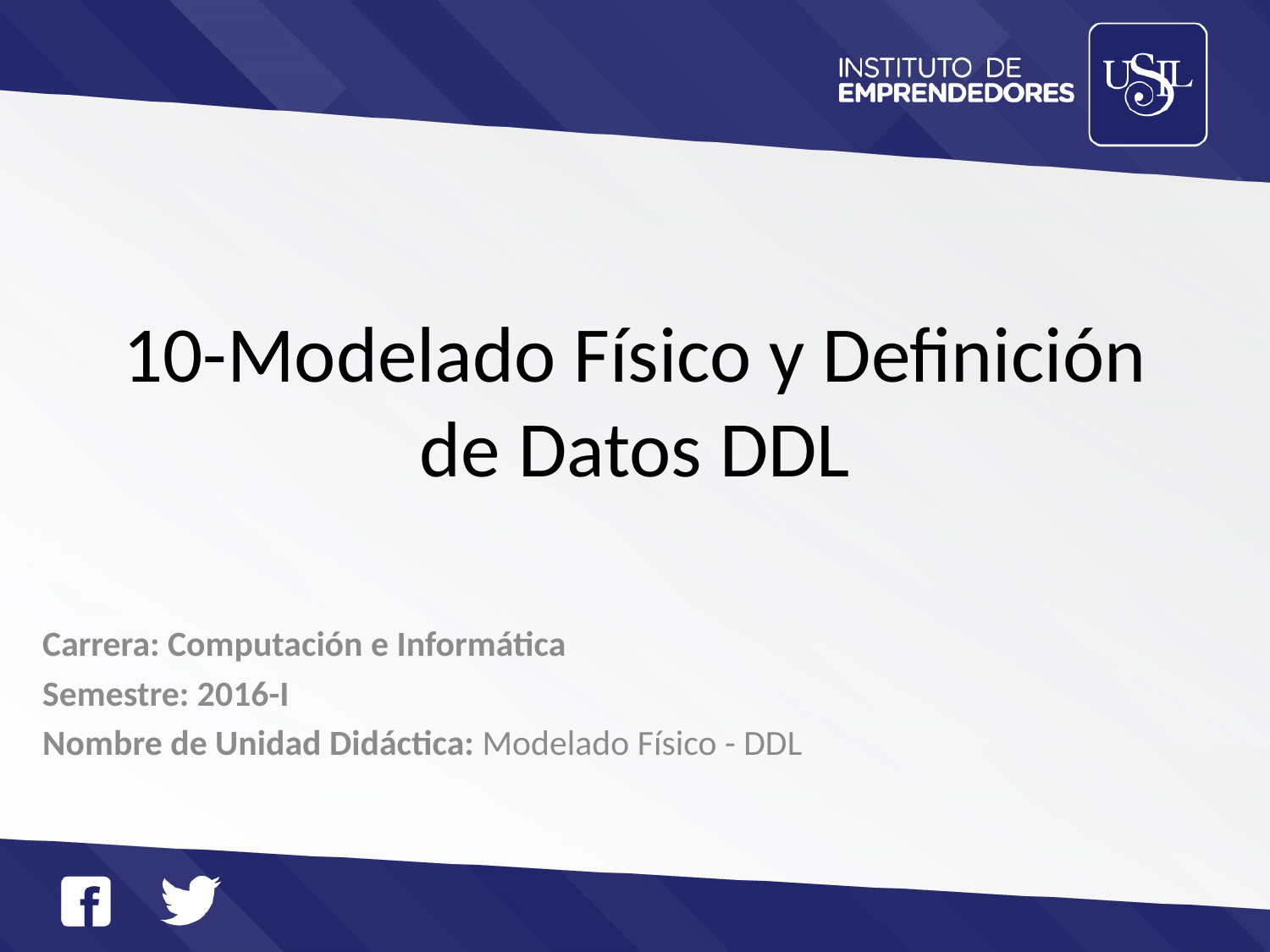

# 10-Modelado Físico y Definición de Datos DDL
Carrera: Computación e Informática
Semestre: 2016-I
Nombre de Unidad Didáctica: Modelado Físico - DDL